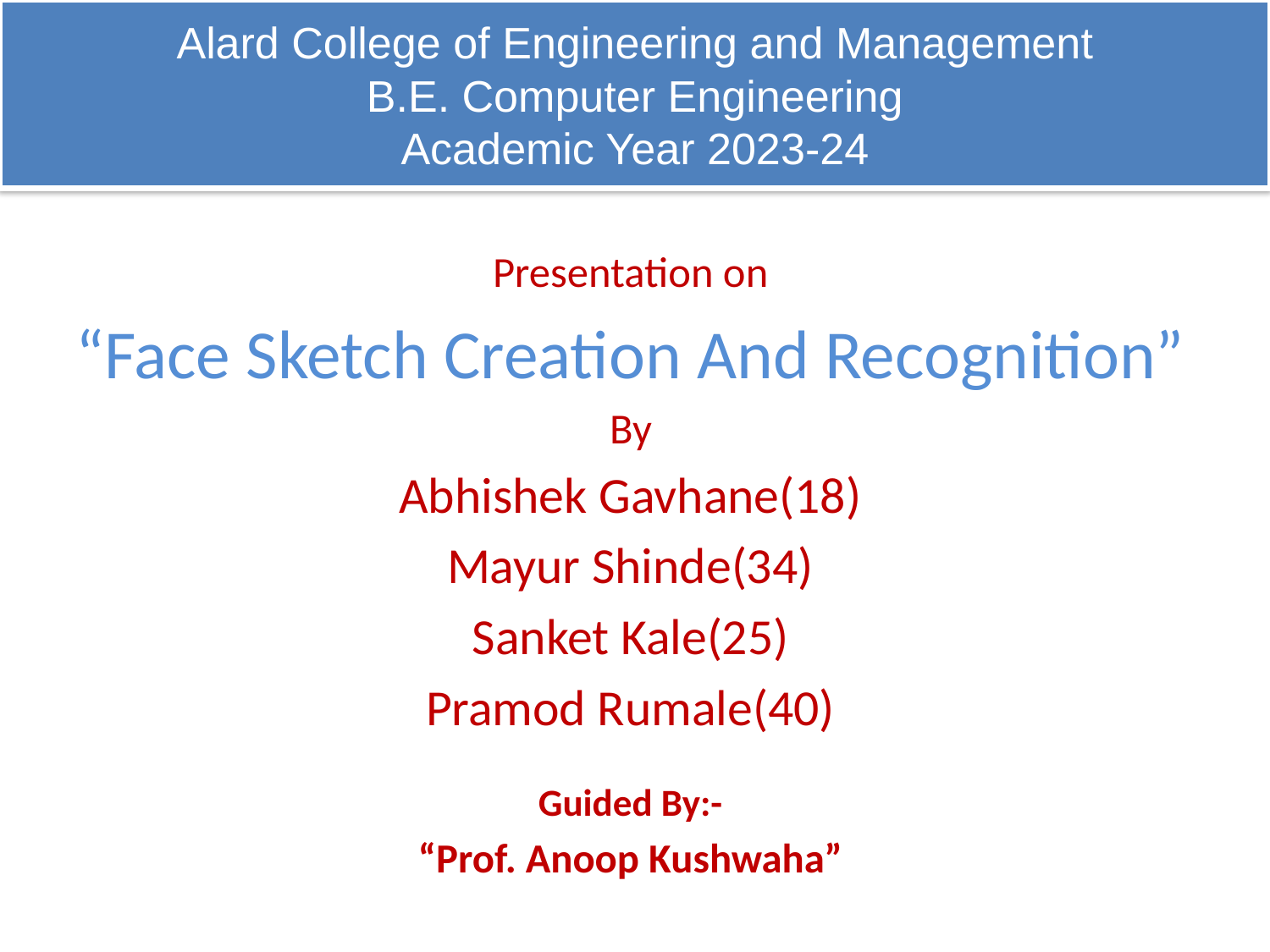

# Alard College of Engineering and Management B.E. Computer Engineering Academic Year 2023-24
Presentation on
“Face Sketch Creation And Recognition”
By
Abhishek Gavhane(18)
Mayur Shinde(34)
Sanket Kale(25)
Pramod Rumale(40)

Guided By:-
“Prof. Anoop Kushwaha”